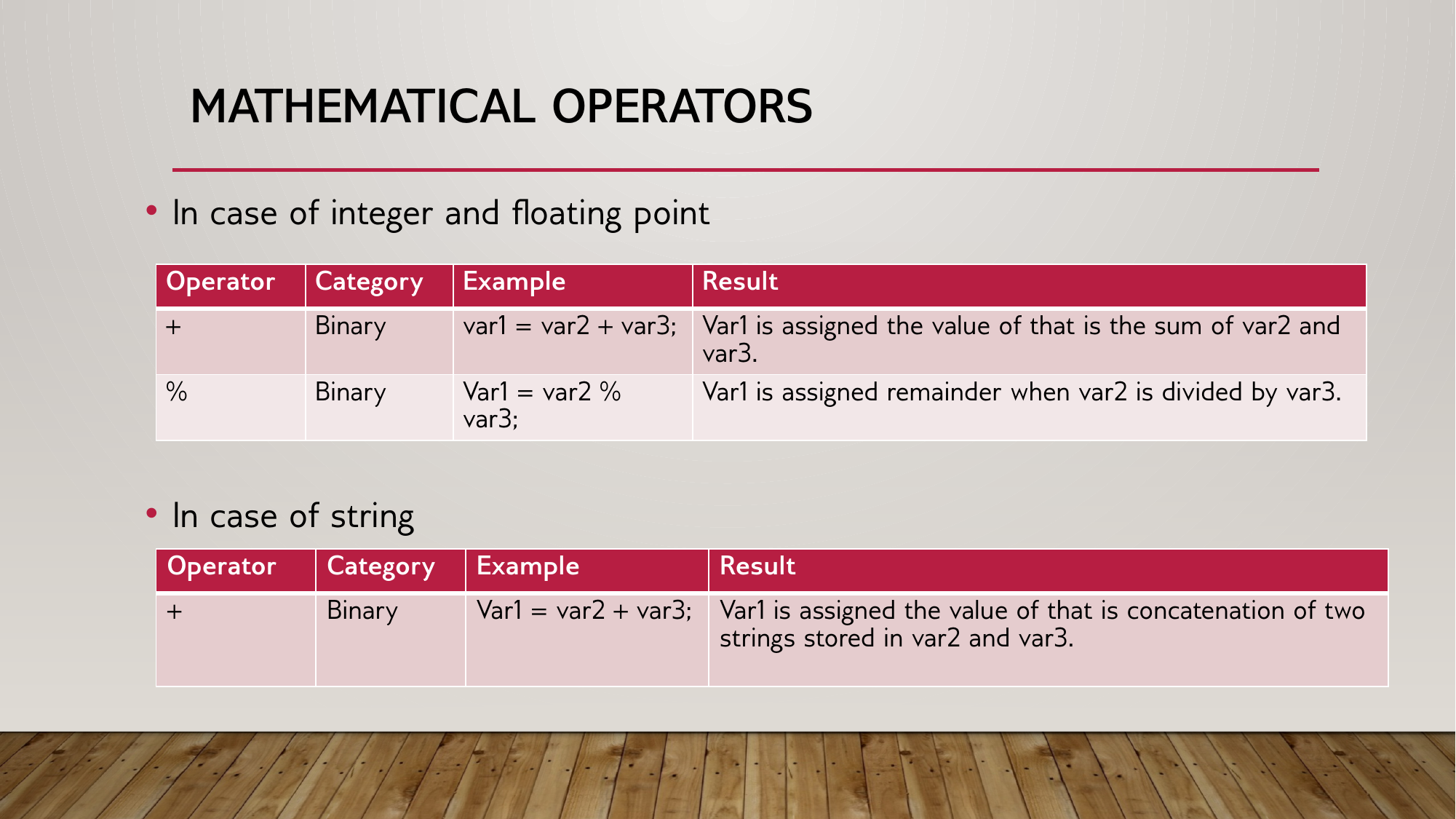

# Mathematical operators
In case of integer and floating point

In case of string

| Operator | Category | Example | Result |
| --- | --- | --- | --- |
| + | Binary | var1 = var2 + var3; | Var1 is assigned the value of that is the sum of var2 and var3. |
| % | Binary | Var1 = var2 % var3; | Var1 is assigned remainder when var2 is divided by var3. |
| Operator | Category | Example | Result |
| --- | --- | --- | --- |
| + | Binary | Var1 = var2 + var3; | Var1 is assigned the value of that is concatenation of two strings stored in var2 and var3. |